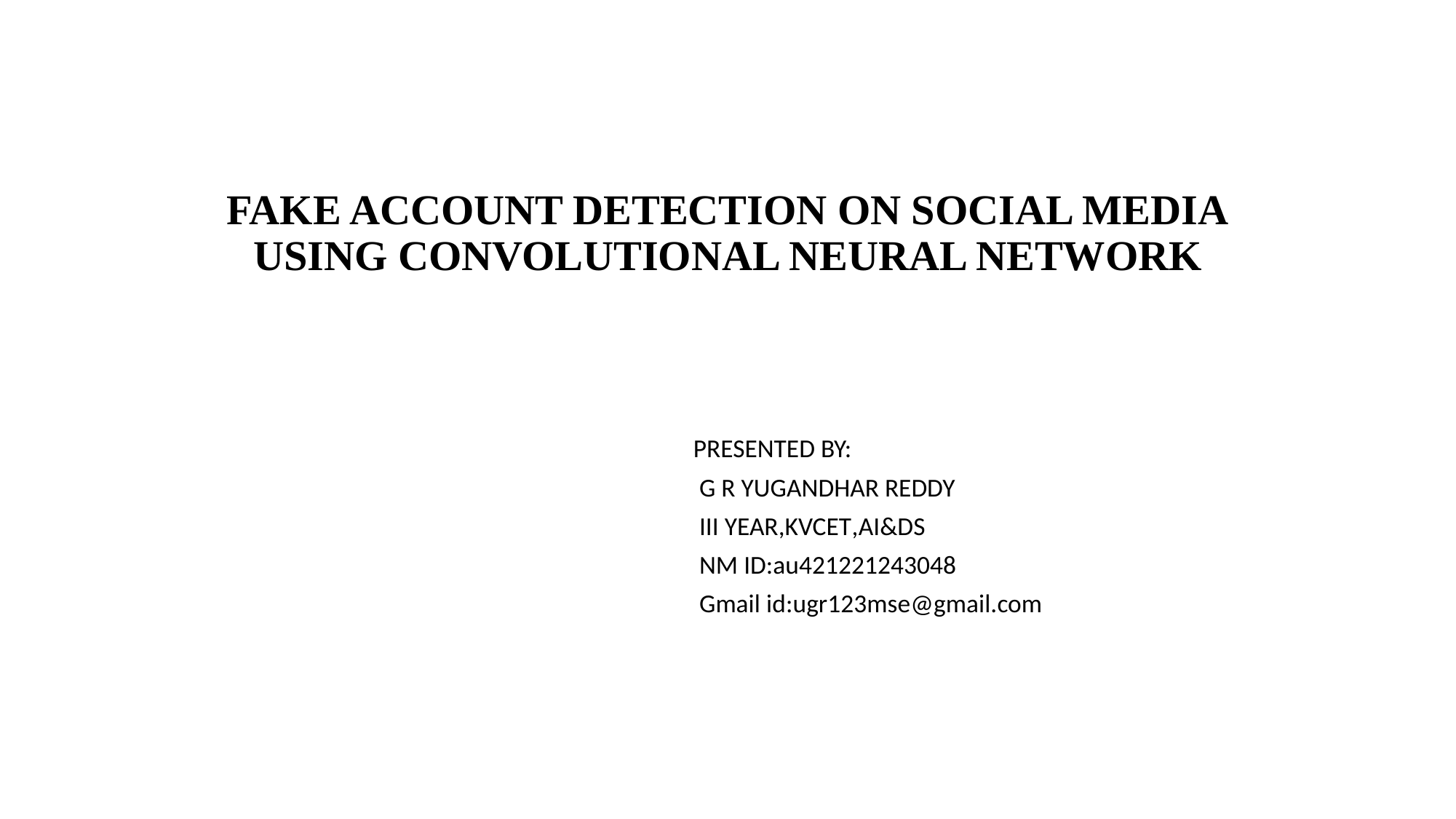

# FAKE ACCOUNT DETECTION ON SOCIAL MEDIA USING CONVOLUTIONAL NEURAL NETWORK
                                                                                      PRESENTED BY:
                                                                                       G R YUGANDHAR REDDY
                                                                                       III YEAR,KVCET,AI&DS
                                                                                       NM ID:au421221243048
                                                                                       Gmail id:ugr123mse@gmail.com